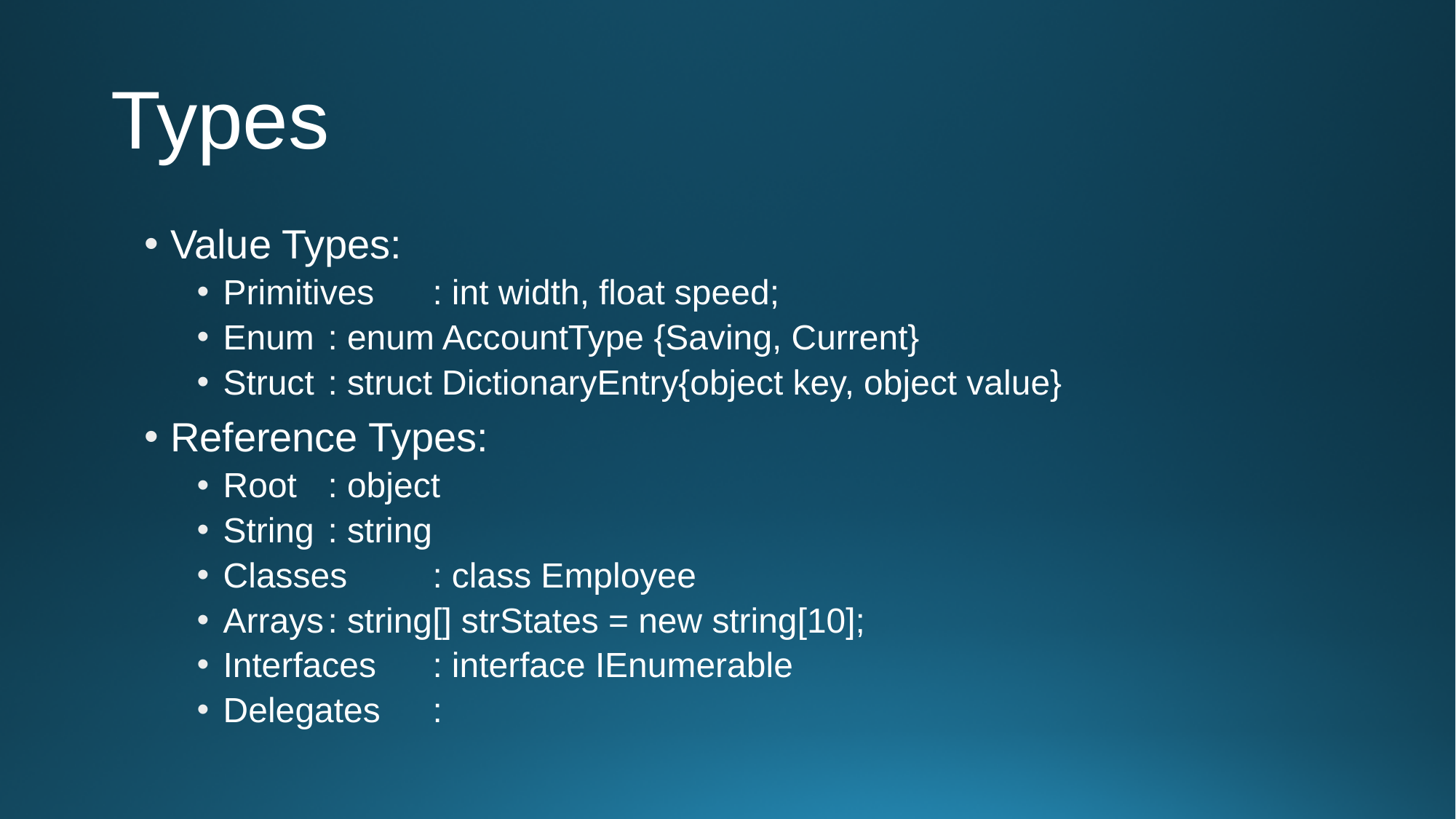

# Types
Value Types:
Primitives	: int width, float speed;
Enum		: enum AccountType {Saving, Current}
Struct		: struct DictionaryEntry{object key, object value}
Reference Types:
Root		: object
String		: string
Classes		: class Employee
Arrays		: string[] strStates = new string[10];
Interfaces	: interface IEnumerable
Delegates	: